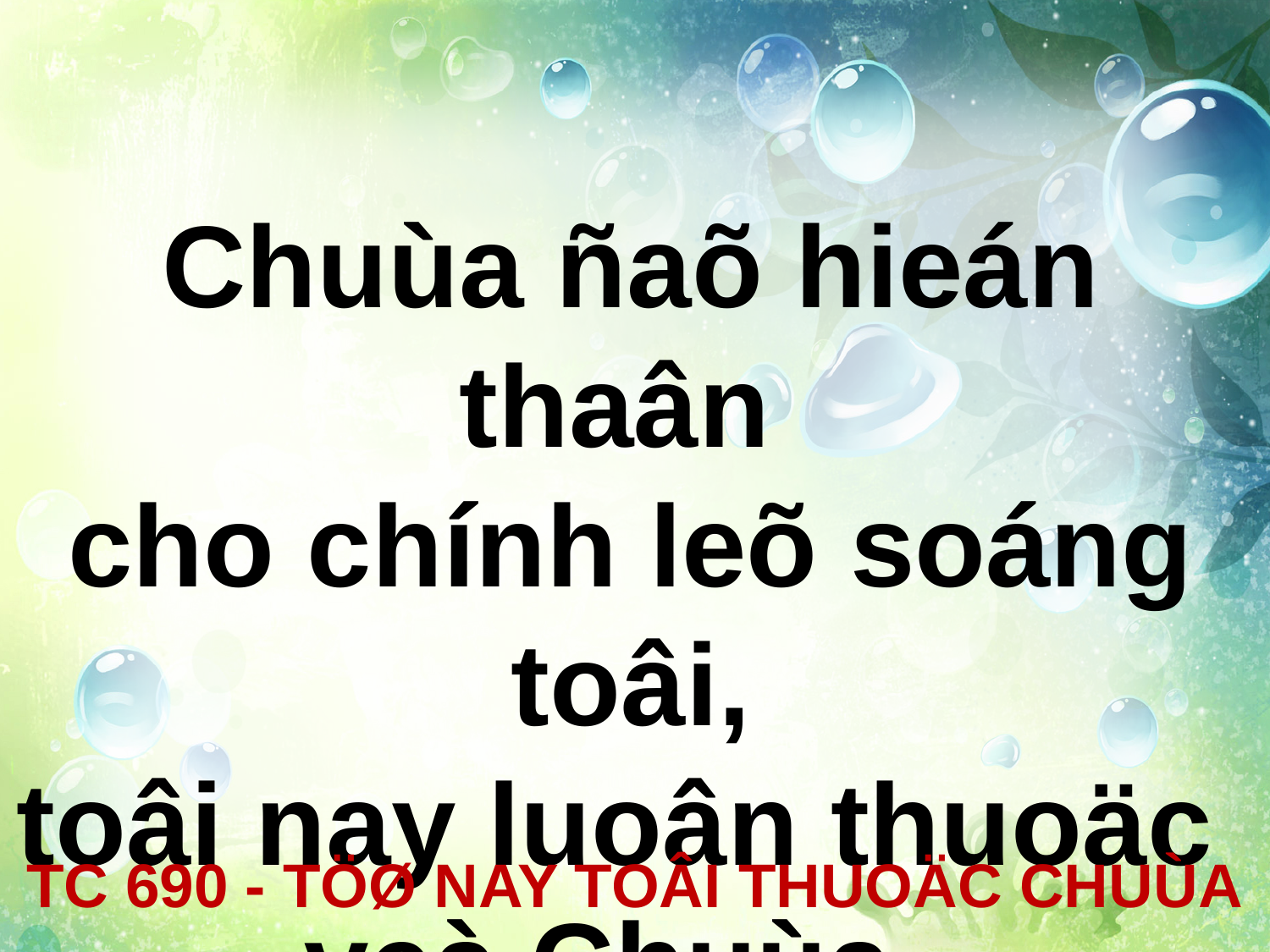

Chuùa ñaõ hieán thaân
cho chính leõ soáng toâi,
toâi nay luoân thuoäc
veà Chuùa.
TC 690 - TÖØ NAY TOÂI THUOÄC CHUÙA